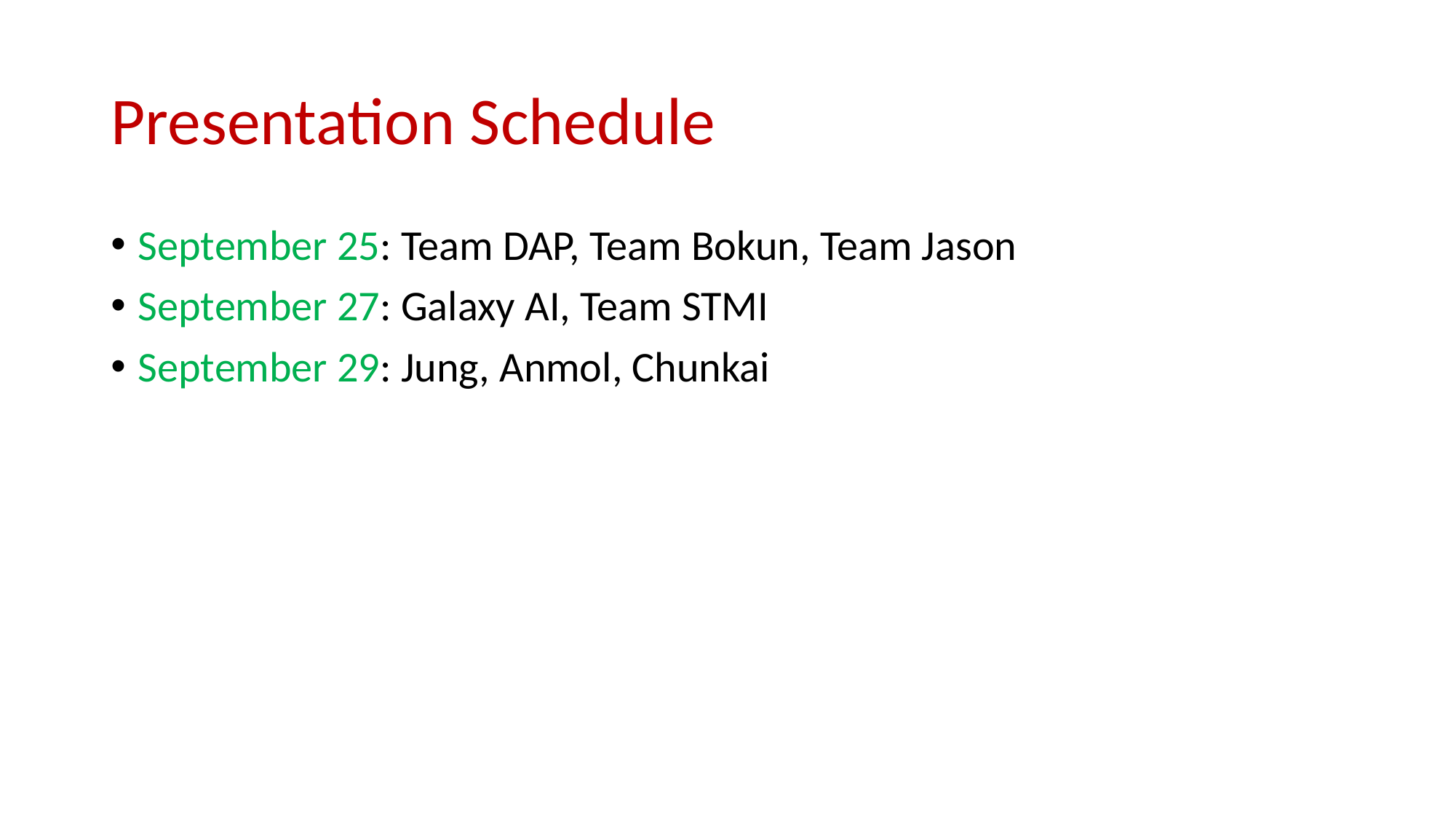

# Presentation Schedule
September 25: Team DAP, Team Bokun, Team Jason
September 27: Galaxy AI, Team STMI
September 29: Jung, Anmol, Chunkai